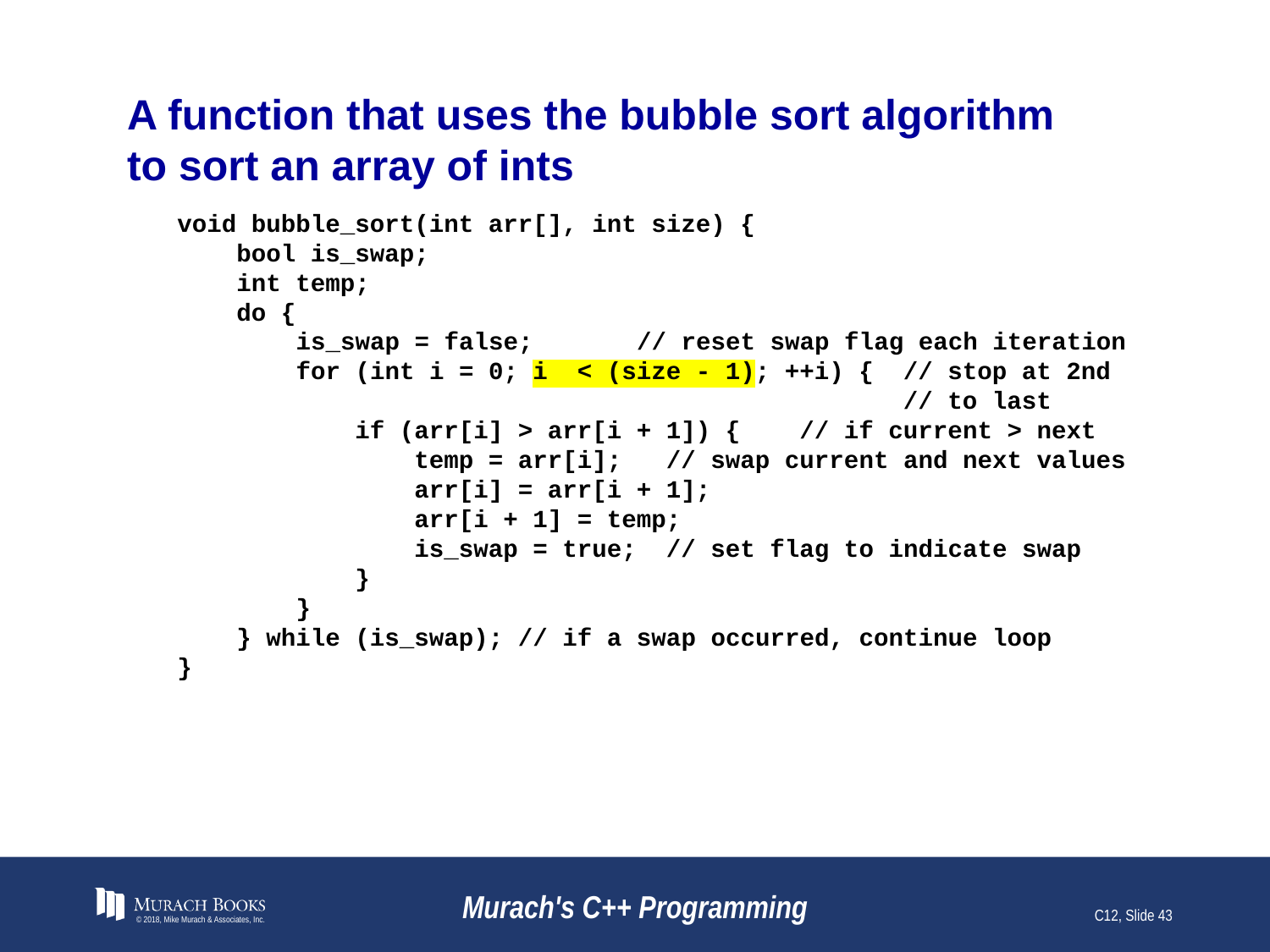

# A function that uses the bubble sort algorithm to sort an array of ints
void bubble_sort(int arr[], int size) {
    bool is_swap;
    int temp;
    do {
        is_swap = false;       // reset swap flag each iteration
        for (int i = 0; i  < (size - 1); ++i) {  // stop at 2nd
                                                 // to last
            if (arr[i] > arr[i + 1]) {    // if current > next
                temp = arr[i];   // swap current and next values
                arr[i] = arr[i + 1];
                arr[i + 1] = temp;
                is_swap = true;  // set flag to indicate swap
            }
        }
    } while (is_swap); // if a swap occurred, continue loop
}

© 2018, Mike Murach & Associates, Inc.
Murach's C++ Programming

C12, Slide 43